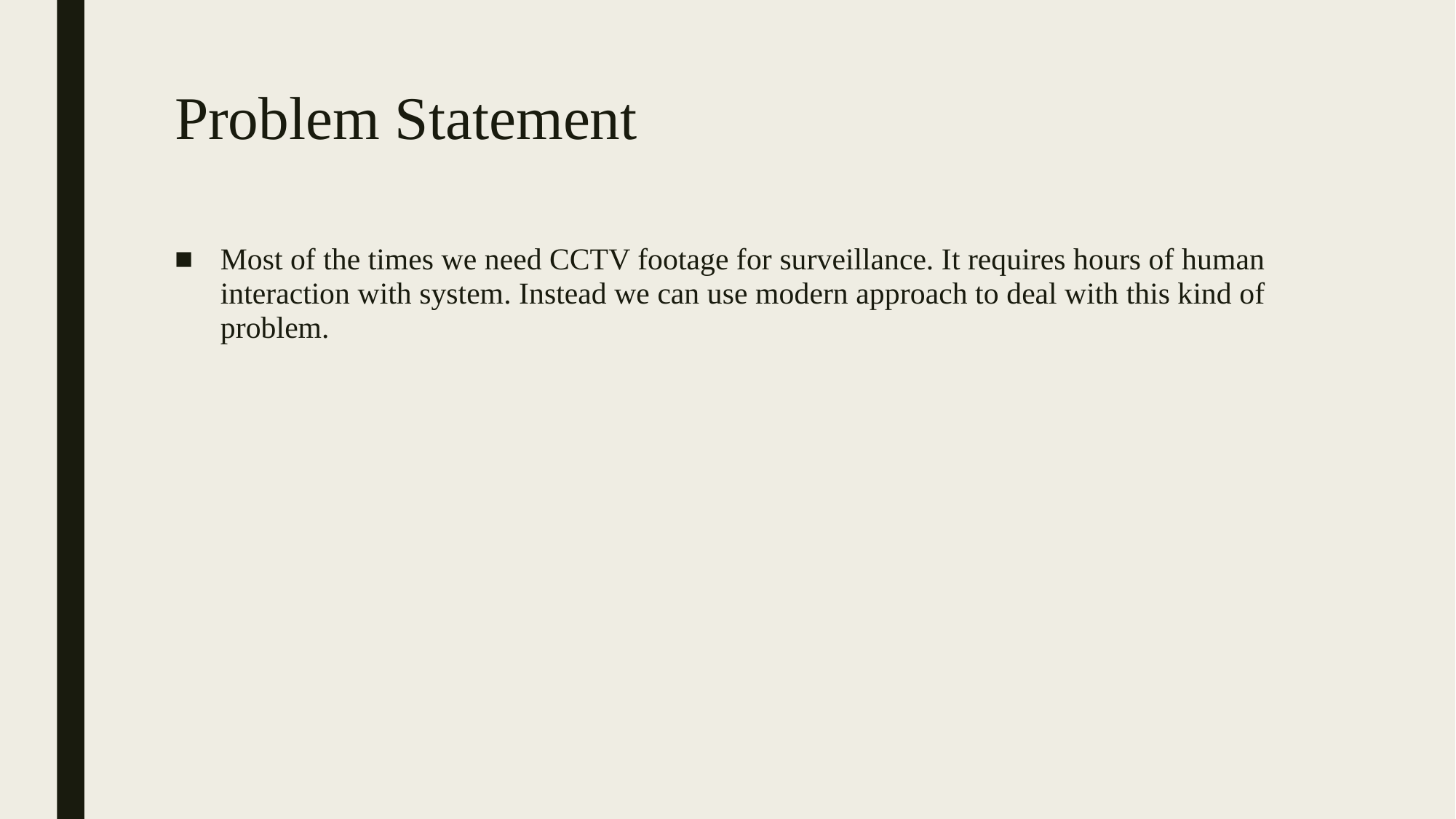

# Problem Statement
Most of the times we need CCTV footage for surveillance. It requires hours of human interaction with system. Instead we can use modern approach to deal with this kind of problem.